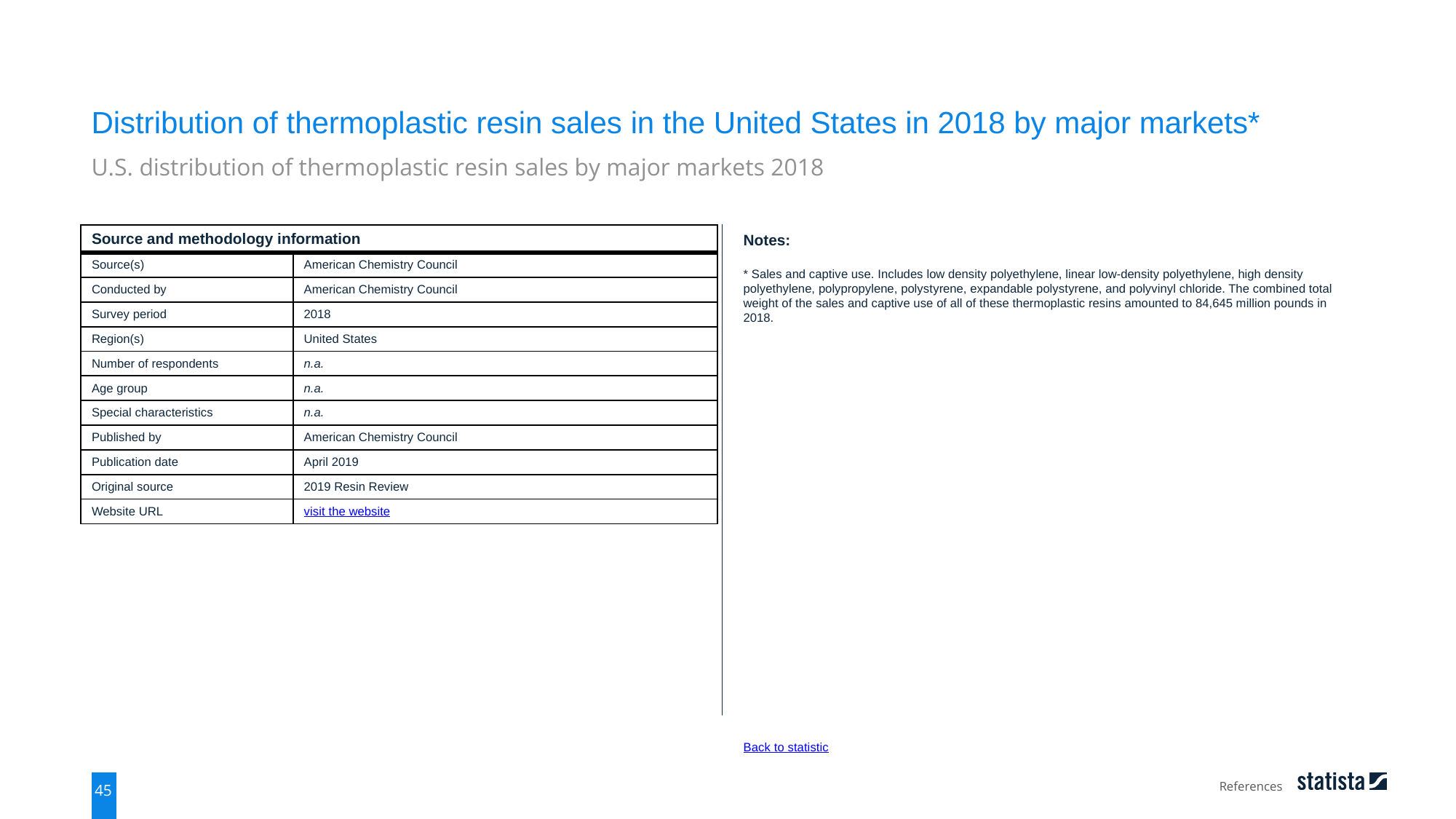

Distribution of thermoplastic resin sales in the United States in 2018 by major markets*
U.S. distribution of thermoplastic resin sales by major markets 2018
| Source and methodology information |  |
| --- | --- |
| Source(s) | American Chemistry Council |
| Conducted by | American Chemistry Council |
| Survey period | 2018 |
| Region(s) | United States |
| Number of respondents | n.a. |
| Age group | n.a. |
| Special characteristics | n.a. |
| Published by | American Chemistry Council |
| Publication date | April 2019 |
| Original source | 2019 Resin Review |
| Website URL | visit the website |

Notes:

* Sales and captive use. Includes low density polyethylene, linear low-density polyethylene, high density polyethylene, polypropylene, polystyrene, expandable polystyrene, and polyvinyl chloride. The combined total weight of the sales and captive use of all of these thermoplastic resins amounted to 84,645 million pounds in 2018.
Back to statistic
References

45